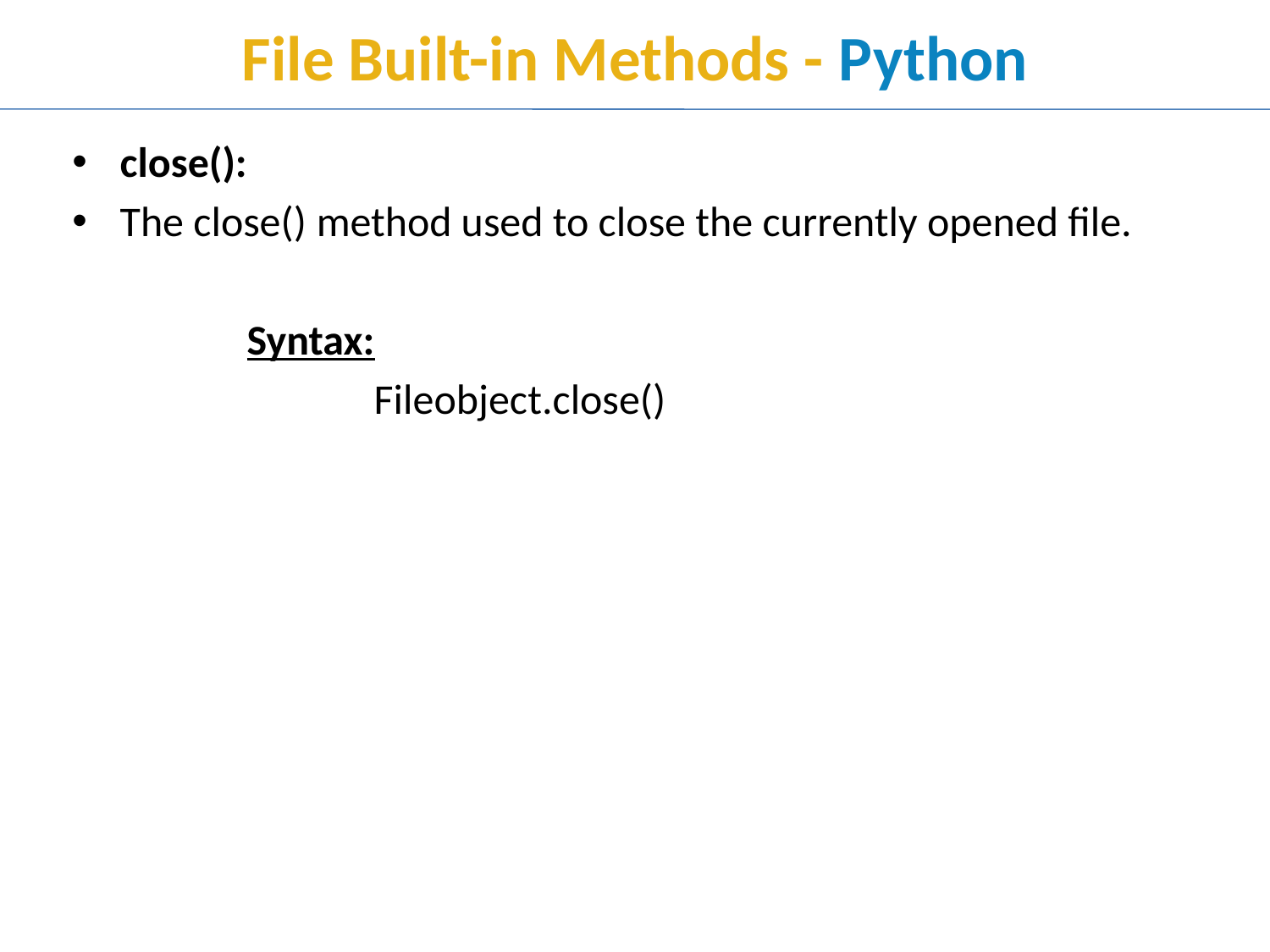

# File Built-in Methods - Python
close():
The close() method used to close the currently opened file.

		Syntax:
			Fileobject.close()